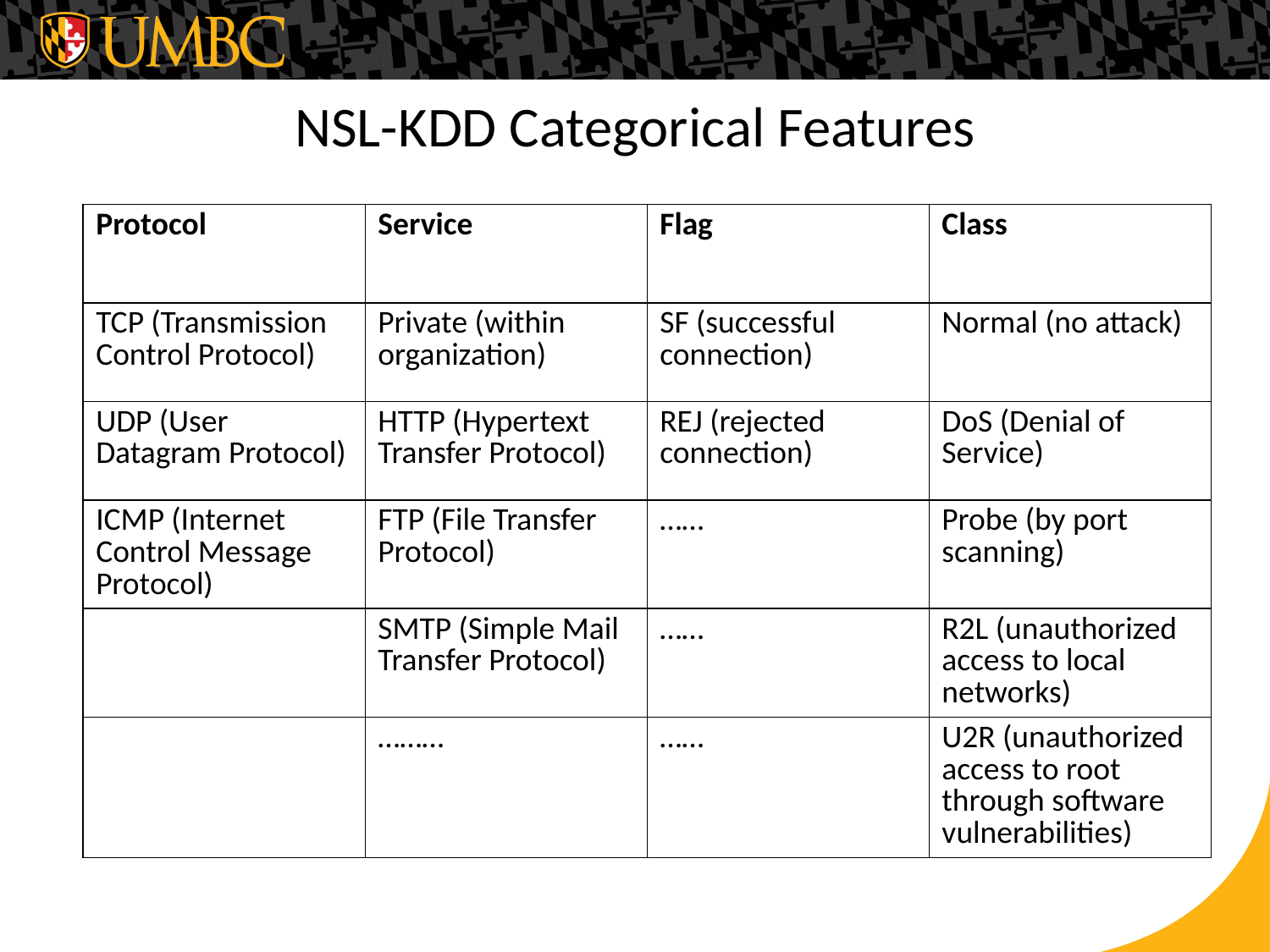

# NSL-KDD Categorical Features

| Protocol | Service | Flag | Class |
| --- | --- | --- | --- |
| TCP (Transmission Control Protocol) | Private (within organization) | SF (successful connection) | Normal (no attack) |
| UDP (User Datagram Protocol) | HTTP (Hypertext Transfer Protocol) | REJ (rejected connection) | DoS (Denial of Service) |
| ICMP (Internet Control Message Protocol) | FTP (File Transfer Protocol) | …… | Probe (by port scanning) |
|  | SMTP (Simple Mail Transfer Protocol) | …… | R2L (unauthorized access to local networks) |
|  | ……… | …… | U2R (unauthorized access to root through software vulnerabilities) |